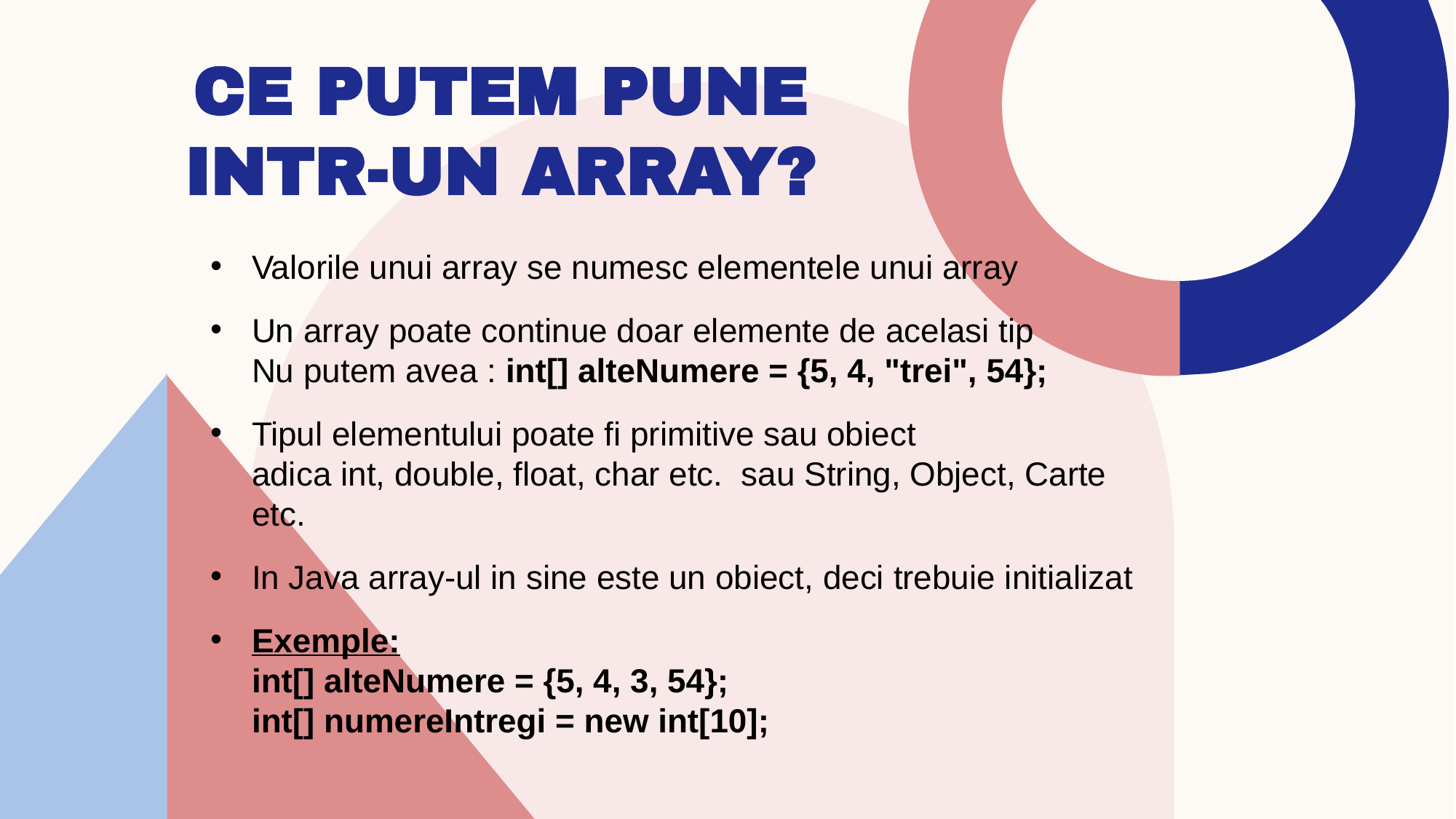

# Ce putem pune intr-un array?
Valorile unui array se numesc elementele unui array
Un array poate continue doar elemente de acelasi tip
Nu putem avea : int[] alteNumere = {5, 4, "trei", 54};
Tipul elementului poate fi primitive sau obiect
adica int, double, float, char etc.  sau String, Object, Carte etc.
In Java array-ul in sine este un obiect, deci trebuie initializat
Exemple:
int[] alteNumere = {5, 4, 3, 54};
int[] numereIntregi = new int[10];